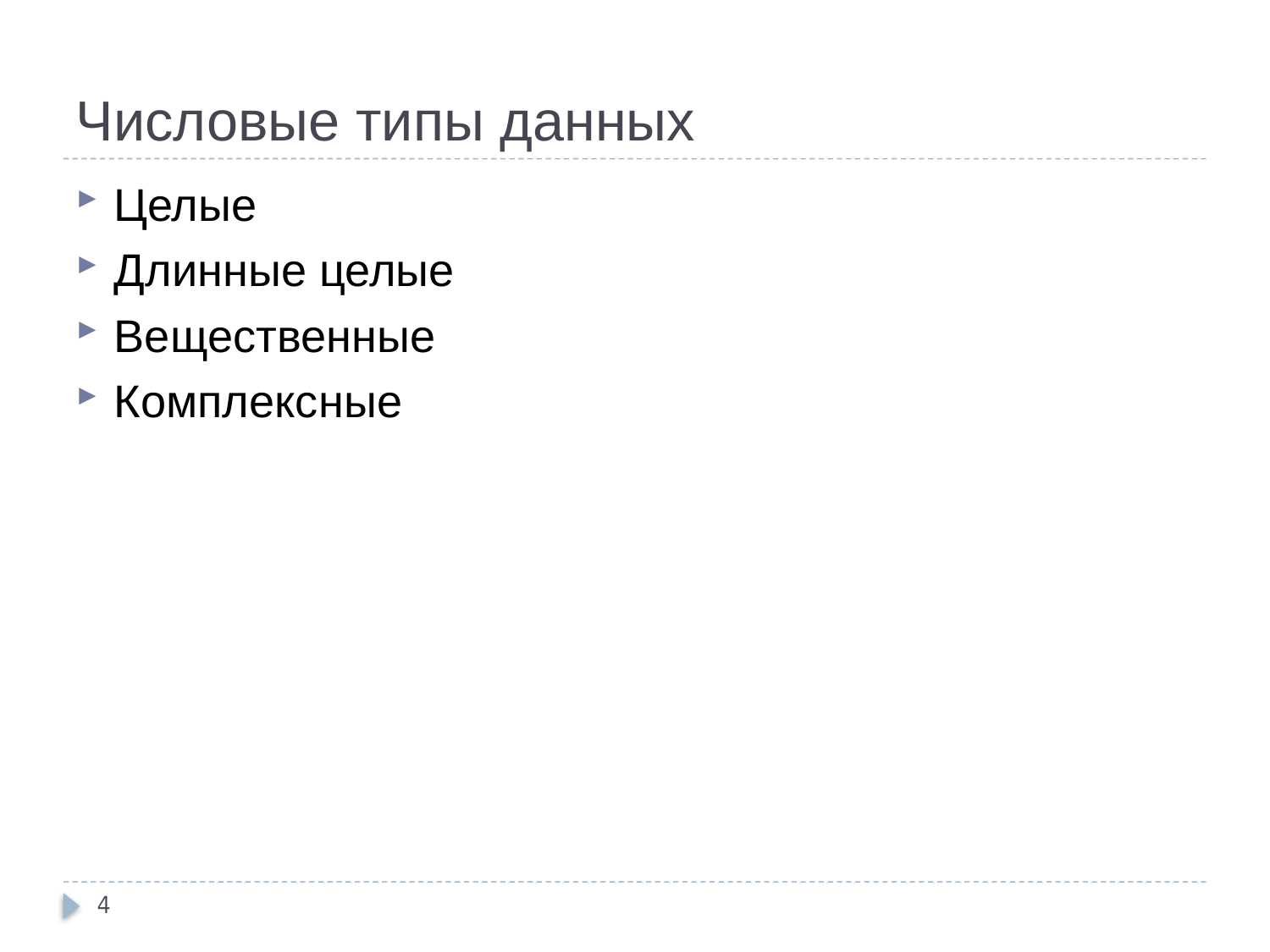

# Числовые типы данных
Целые
Длинные целые
Вещественные
Комплексные
4